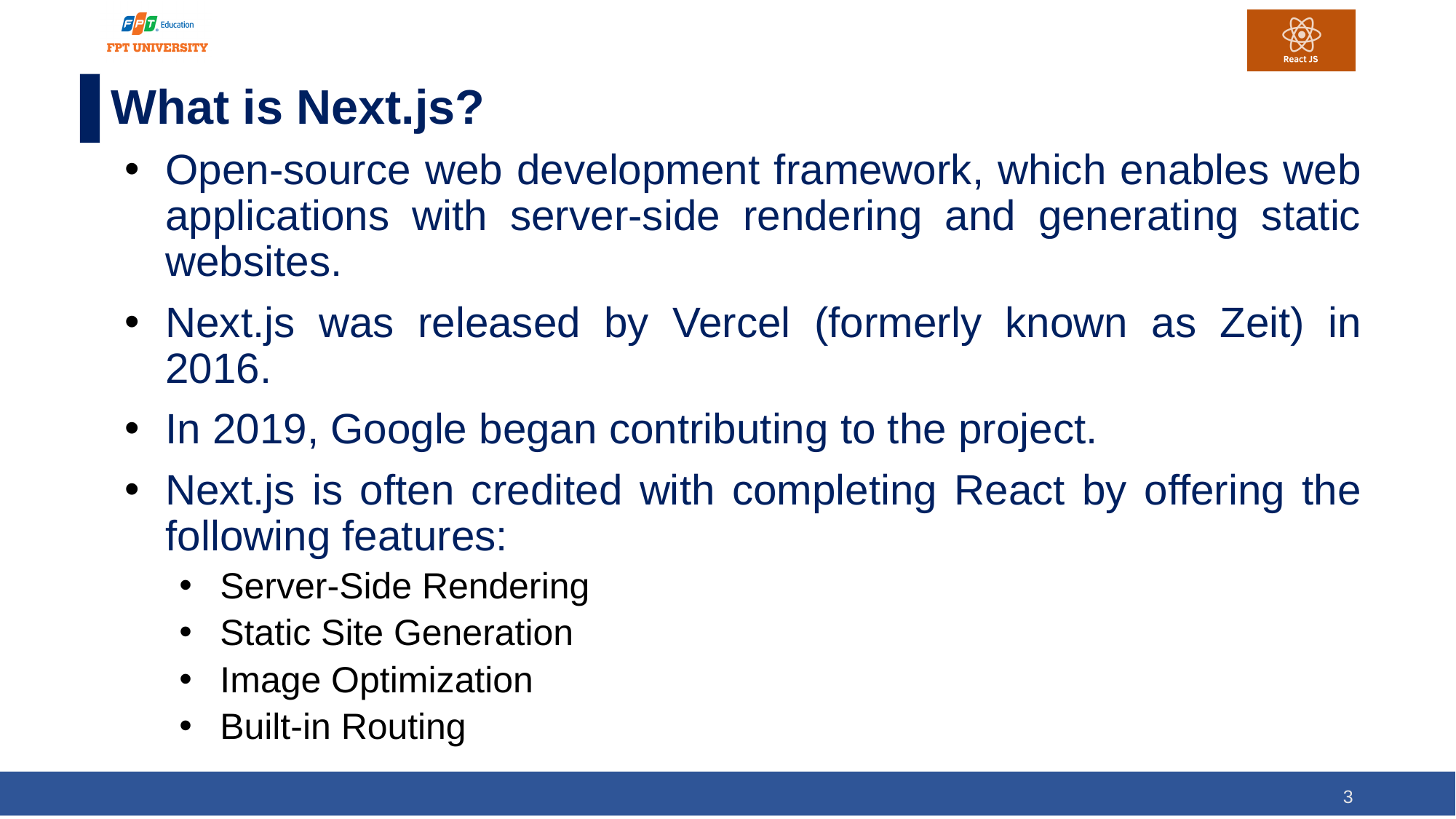

# What is Next.js?
Open-source web development framework, which enables web applications with server-side rendering and generating static websites.
Next.js was released by Vercel (formerly known as Zeit) in 2016.
In 2019, Google began contributing to the project.
Next.js is often credited with completing React by offering the following features:
Server-Side Rendering
Static Site Generation
Image Optimization
Built-in Routing
3